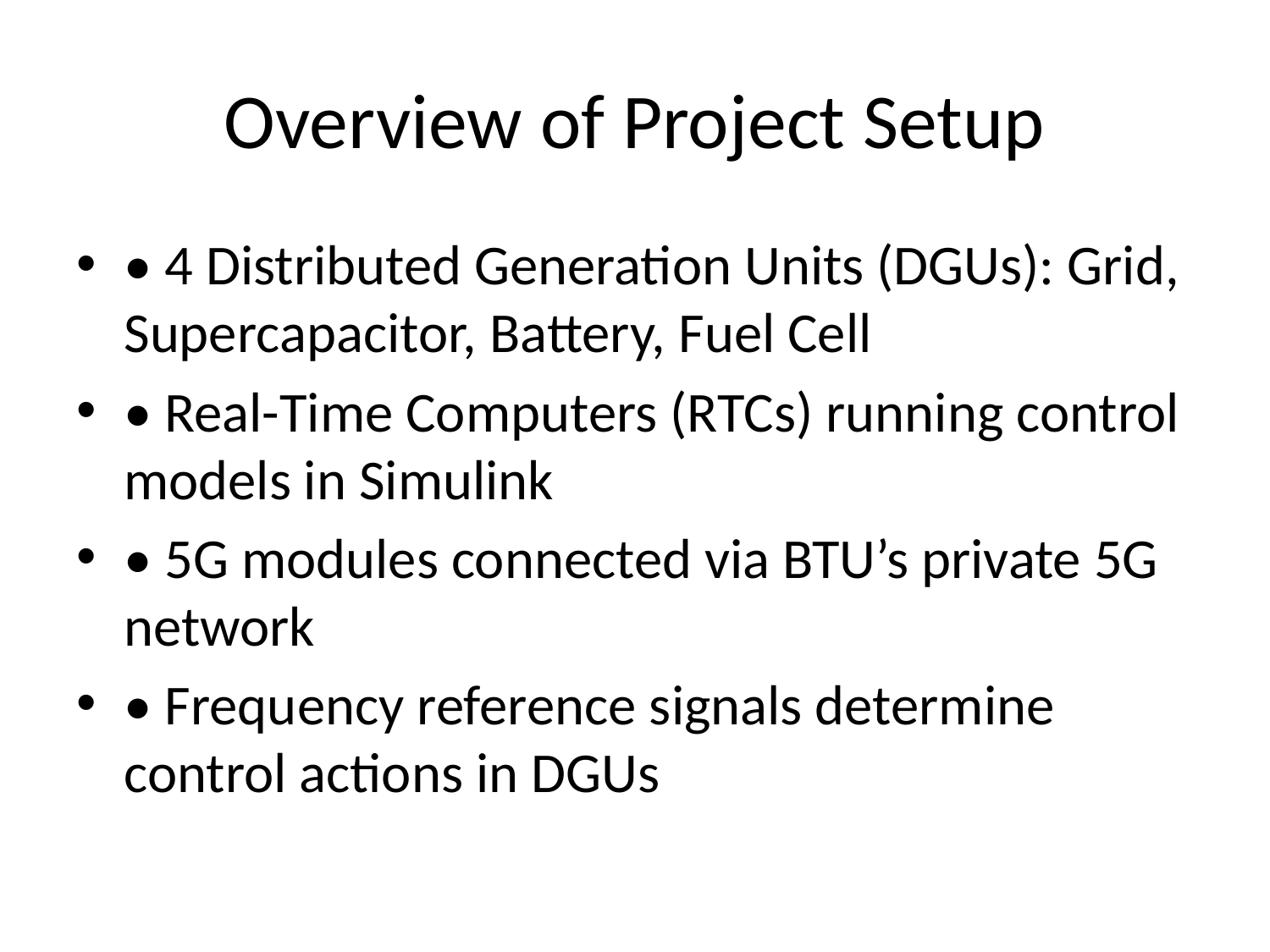

# Overview of Project Setup
• 4 Distributed Generation Units (DGUs): Grid, Supercapacitor, Battery, Fuel Cell
• Real-Time Computers (RTCs) running control models in Simulink
• 5G modules connected via BTU’s private 5G network
• Frequency reference signals determine control actions in DGUs